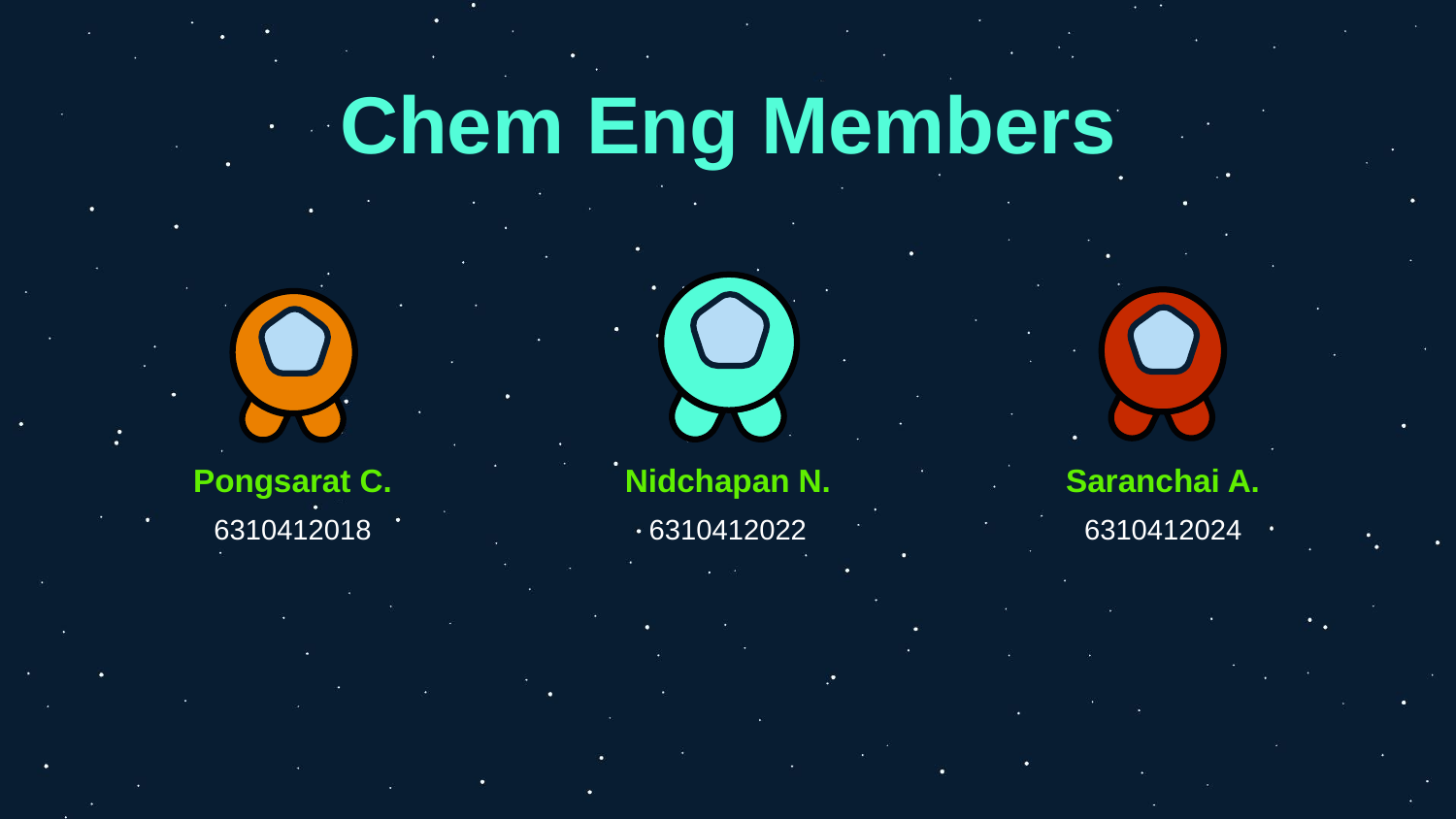

# Chem Eng Members

02
03
Pongsarat C.
Nidchapan N.
Saranchai A.
6310412018
6310412022
6310412024